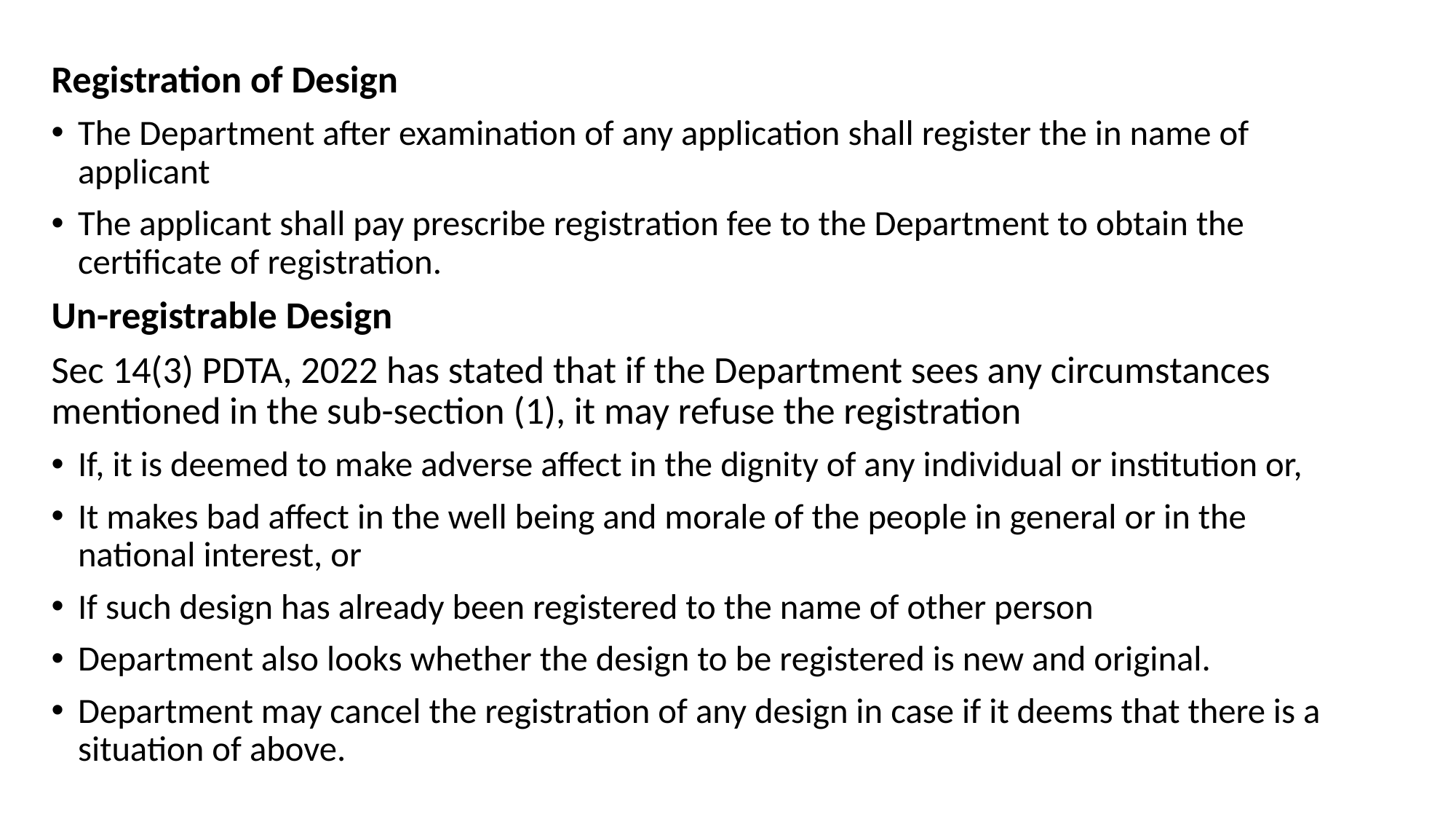

Registration of Design
The Department after examination of any application shall register the in name of applicant
The applicant shall pay prescribe registration fee to the Department to obtain the certificate of registration.
Un-registrable Design
Sec 14(3) PDTA, 2022 has stated that if the Department sees any circumstances mentioned in the sub-section (1), it may refuse the registration
If, it is deemed to make adverse affect in the dignity of any individual or institution or,
It makes bad affect in the well being and morale of the people in general or in the national interest, or
If such design has already been registered to the name of other person
Department also looks whether the design to be registered is new and original.
Department may cancel the registration of any design in case if it deems that there is a situation of above.